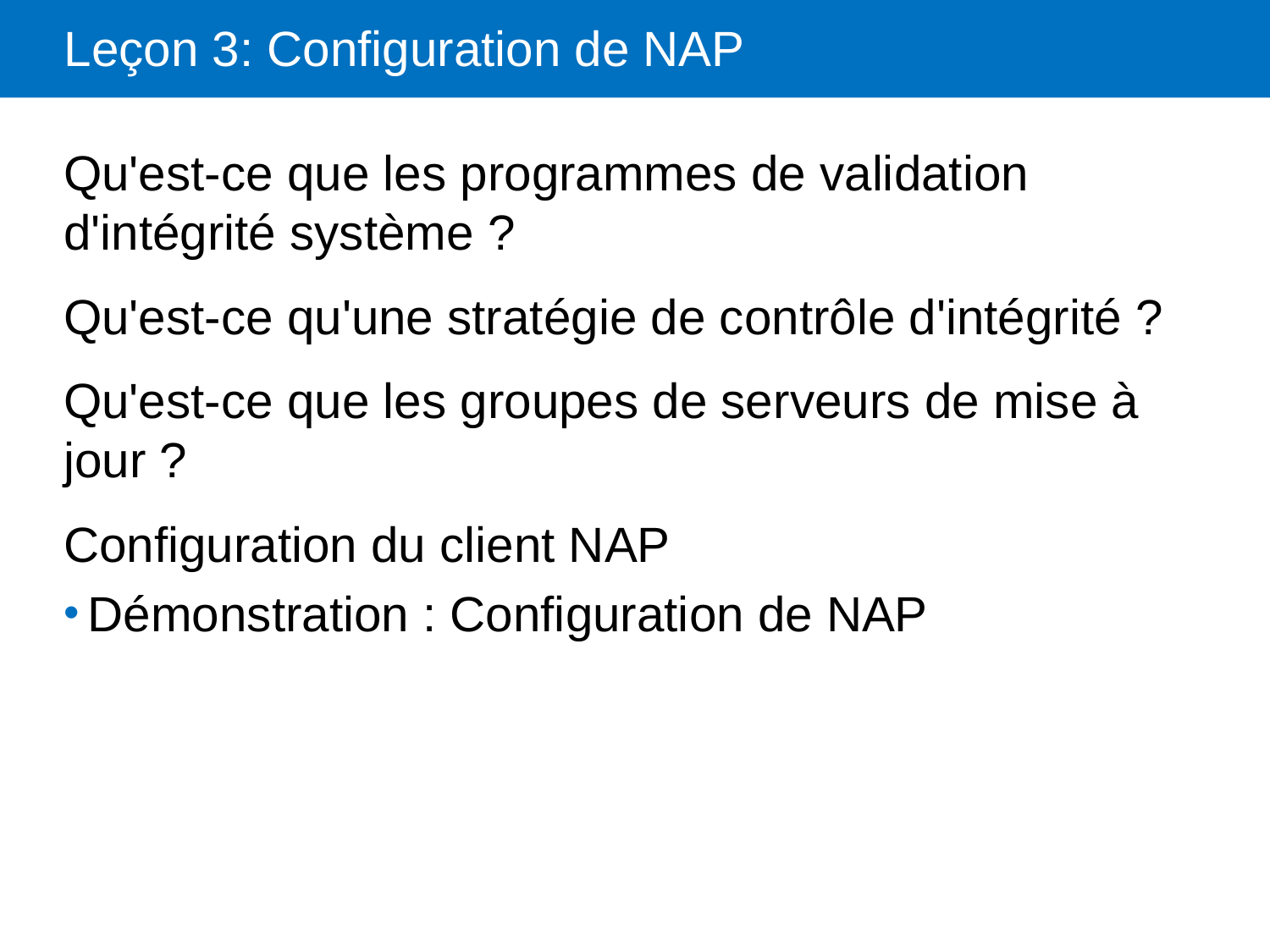

# Leçon 3: Configuration de NAP
Qu'est-ce que les programmes de validation d'intégrité système ?
Qu'est-ce qu'une stratégie de contrôle d'intégrité ?
Qu'est-ce que les groupes de serveurs de mise à jour ?
Configuration du client NAP
Démonstration : Configuration de NAP